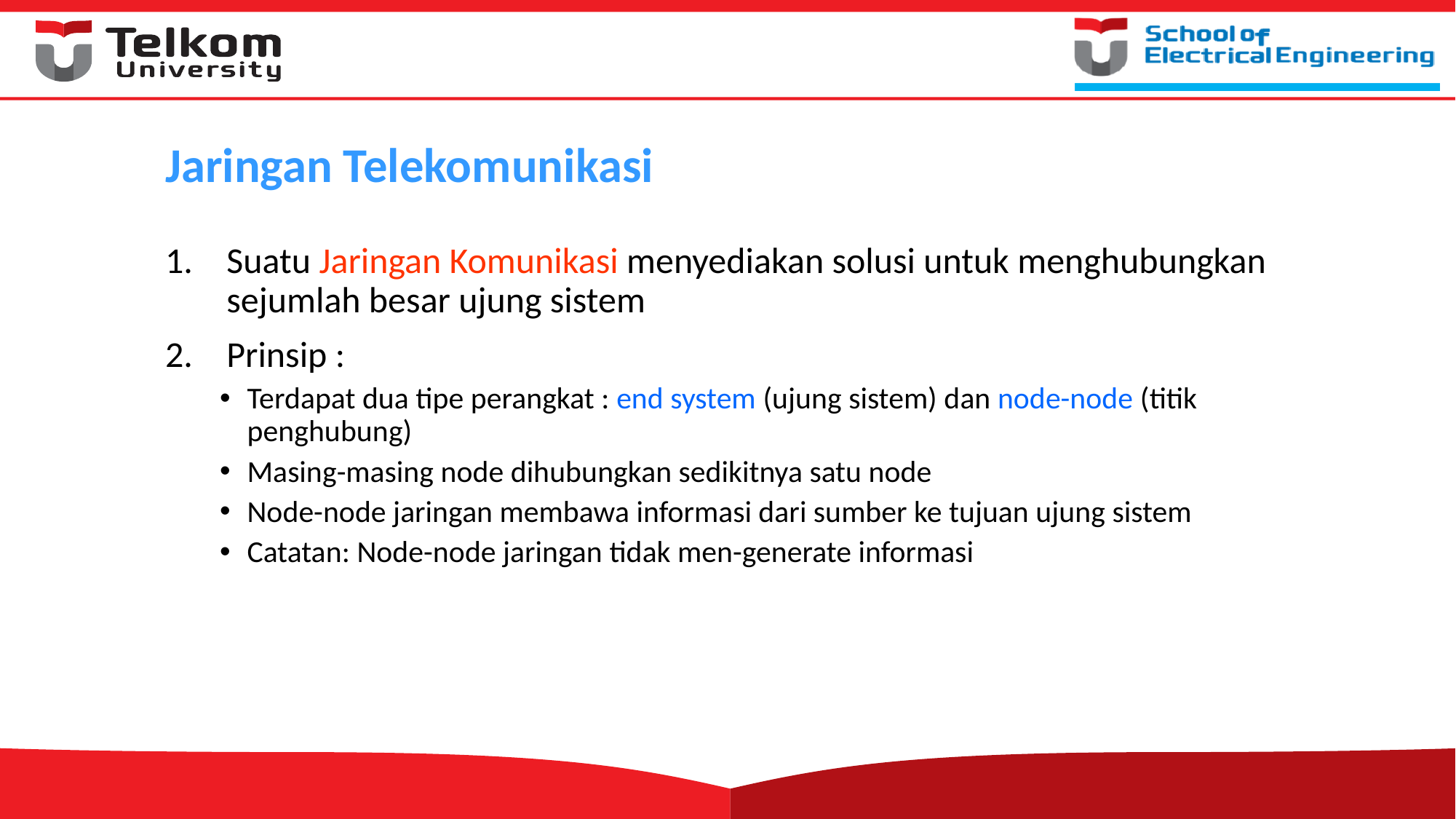

# Jaringan Telekomunikasi
Suatu Jaringan Komunikasi menyediakan solusi untuk menghubungkan sejumlah besar ujung sistem
Prinsip :
Terdapat dua tipe perangkat : end system (ujung sistem) dan node-node (titik penghubung)
Masing-masing node dihubungkan sedikitnya satu node
Node-node jaringan membawa informasi dari sumber ke tujuan ujung sistem
Catatan: Node-node jaringan tidak men-generate informasi